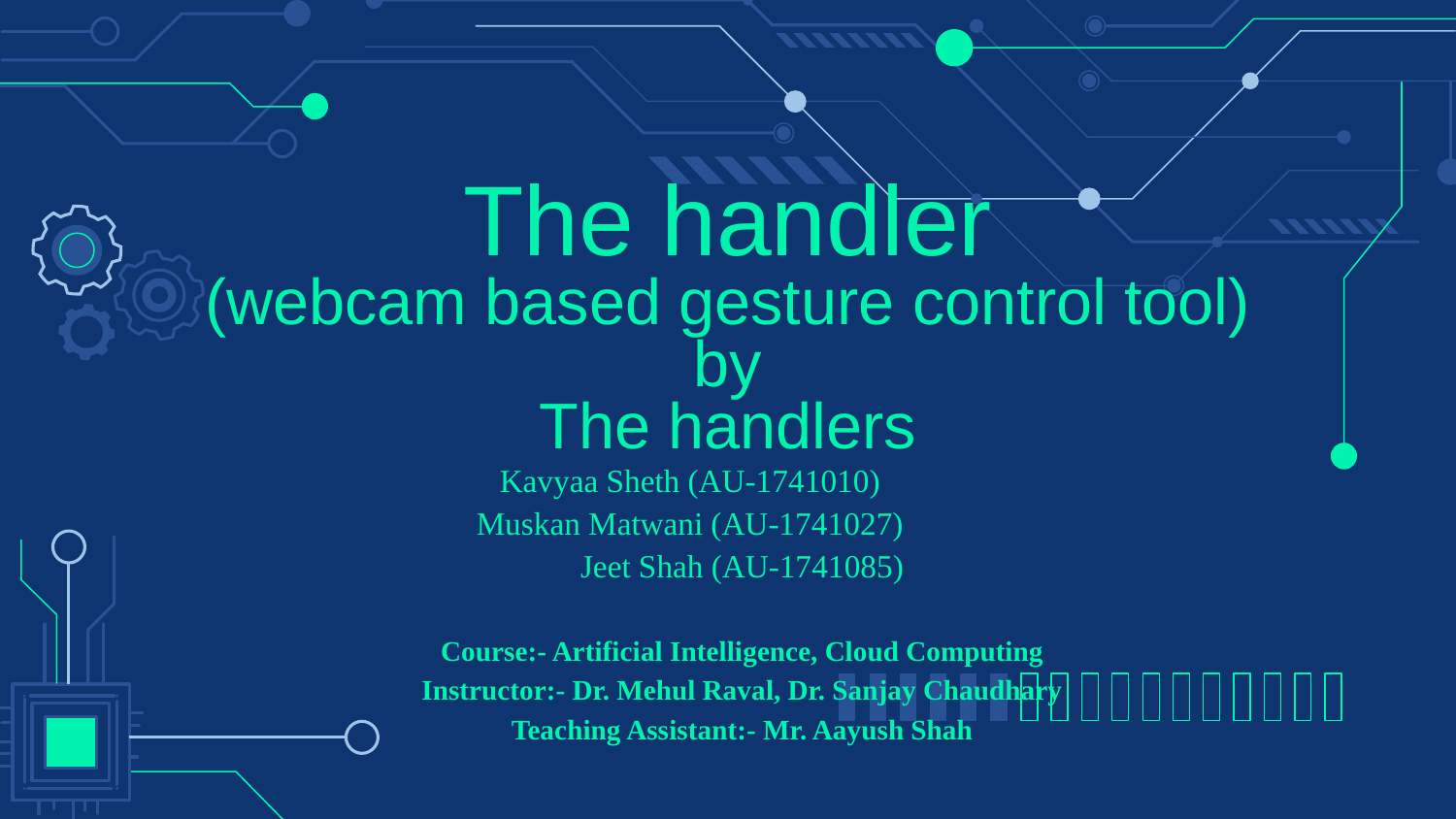

# The handler
(webcam based gesture control tool)
by
The handlers

Kavyaa Sheth (AU-1741010)
Muskan Matwani (AU-1741027)
Jeet Shah (AU-1741085)

Course:- Artificial Intelligence, Cloud Computing
Instructor:- Dr. Mehul Raval, Dr. Sanjay Chaudhary
Teaching Assistant:- Mr. Aayush Shah